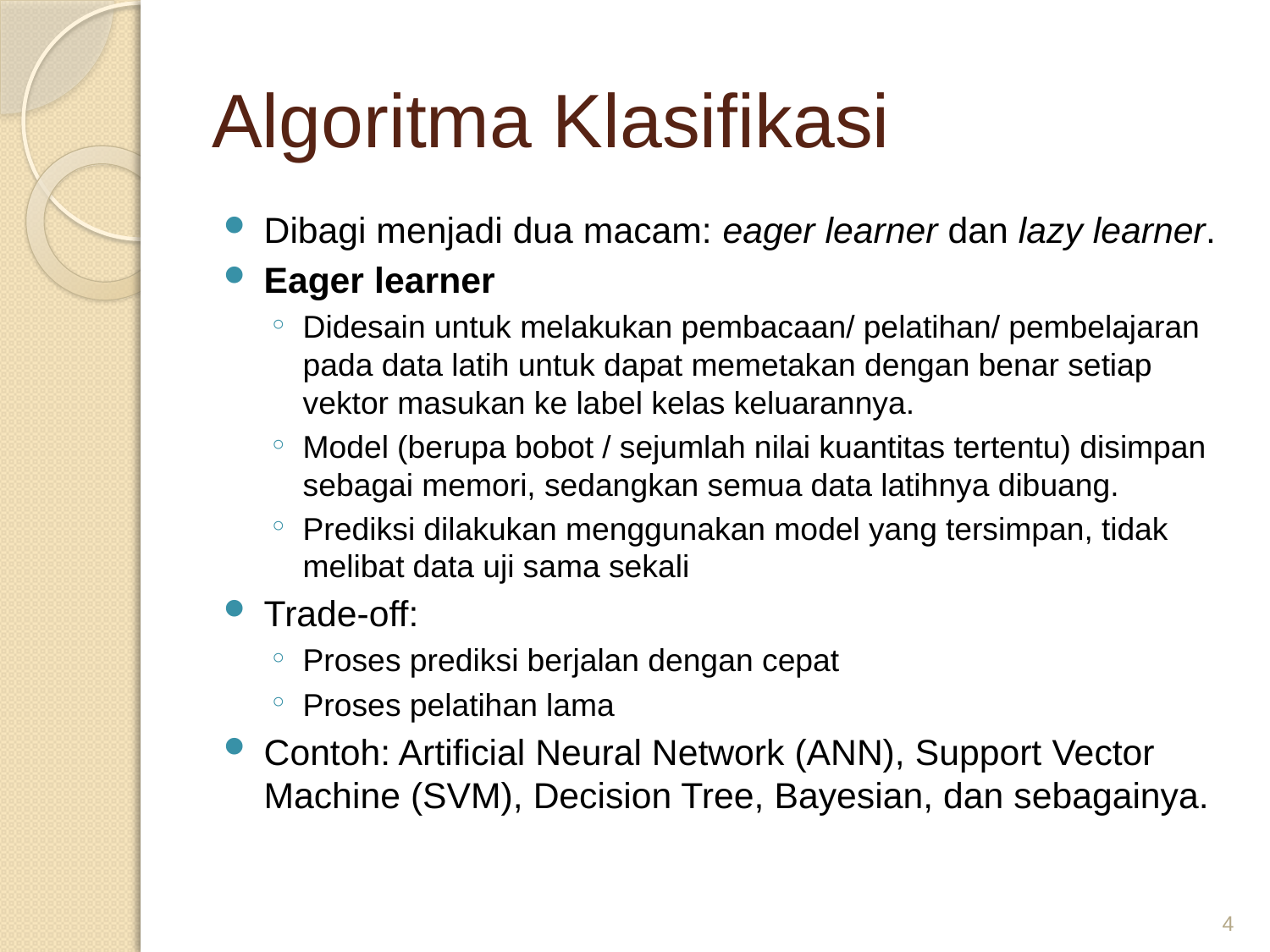

# Algoritma Klasifikasi
Dibagi menjadi dua macam: eager learner dan lazy learner.
Eager learner
Didesain untuk melakukan pembacaan/ pelatihan/ pembelajaran pada data latih untuk dapat memetakan dengan benar setiap vektor masukan ke label kelas keluarannya.
Model (berupa bobot / sejumlah nilai kuantitas tertentu) disimpan sebagai memori, sedangkan semua data latihnya dibuang.
Prediksi dilakukan menggunakan model yang tersimpan, tidak melibat data uji sama sekali
Trade-off:
Proses prediksi berjalan dengan cepat
Proses pelatihan lama
Contoh: Artificial Neural Network (ANN), Support Vector Machine (SVM), Decision Tree, Bayesian, dan sebagainya.
4